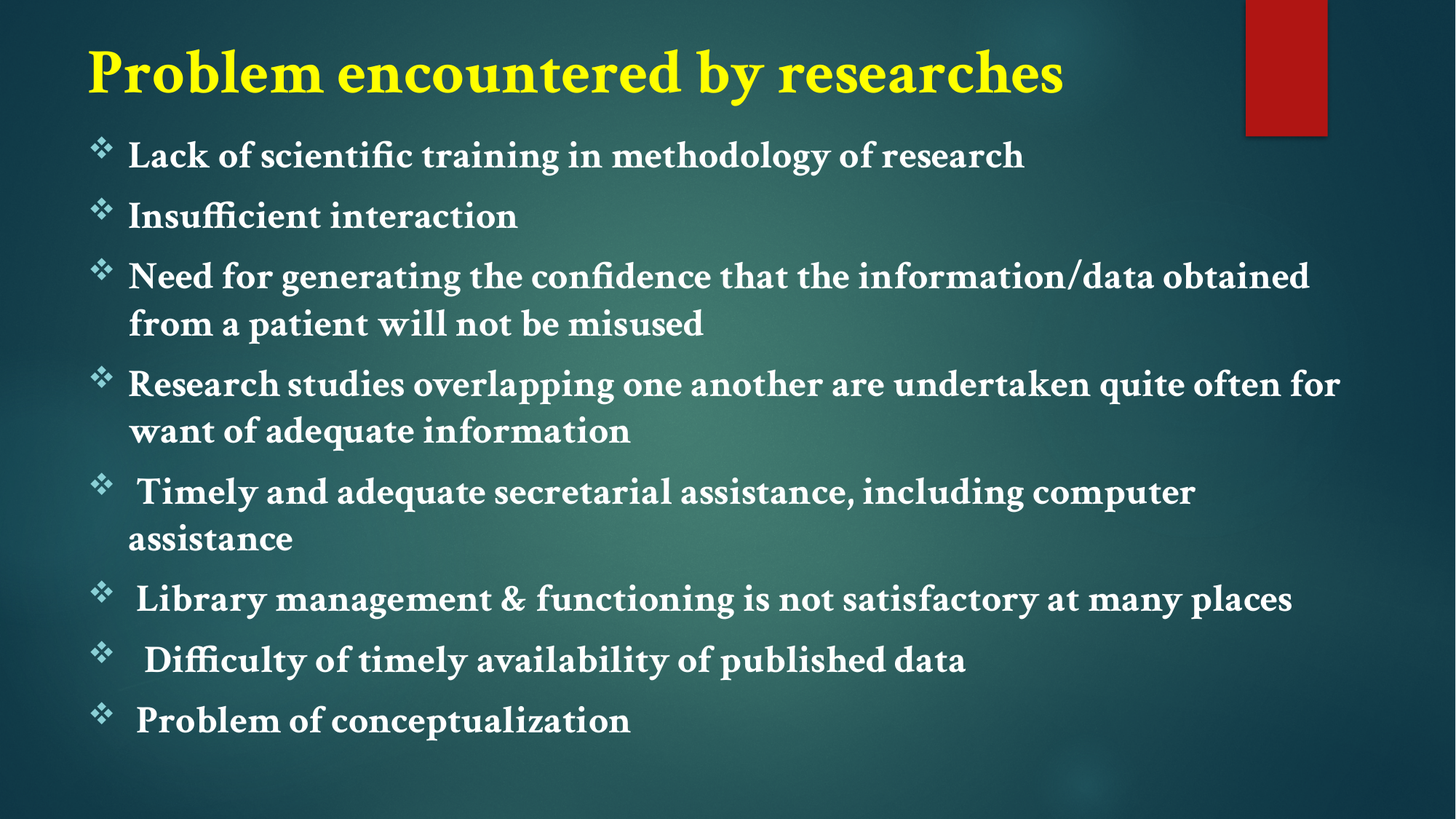

# Problem encountered by researches
Lack of scientific training in methodology of research
Insufficient interaction
Need for generating the confidence that the information/data obtained from a patient will not be misused
Research studies overlapping one another are undertaken quite often for want of adequate information
 Timely and adequate secretarial assistance, including computer assistance
 Library management & functioning is not satisfactory at many places
  Difficulty of timely availability of published data
 Problem of conceptualization